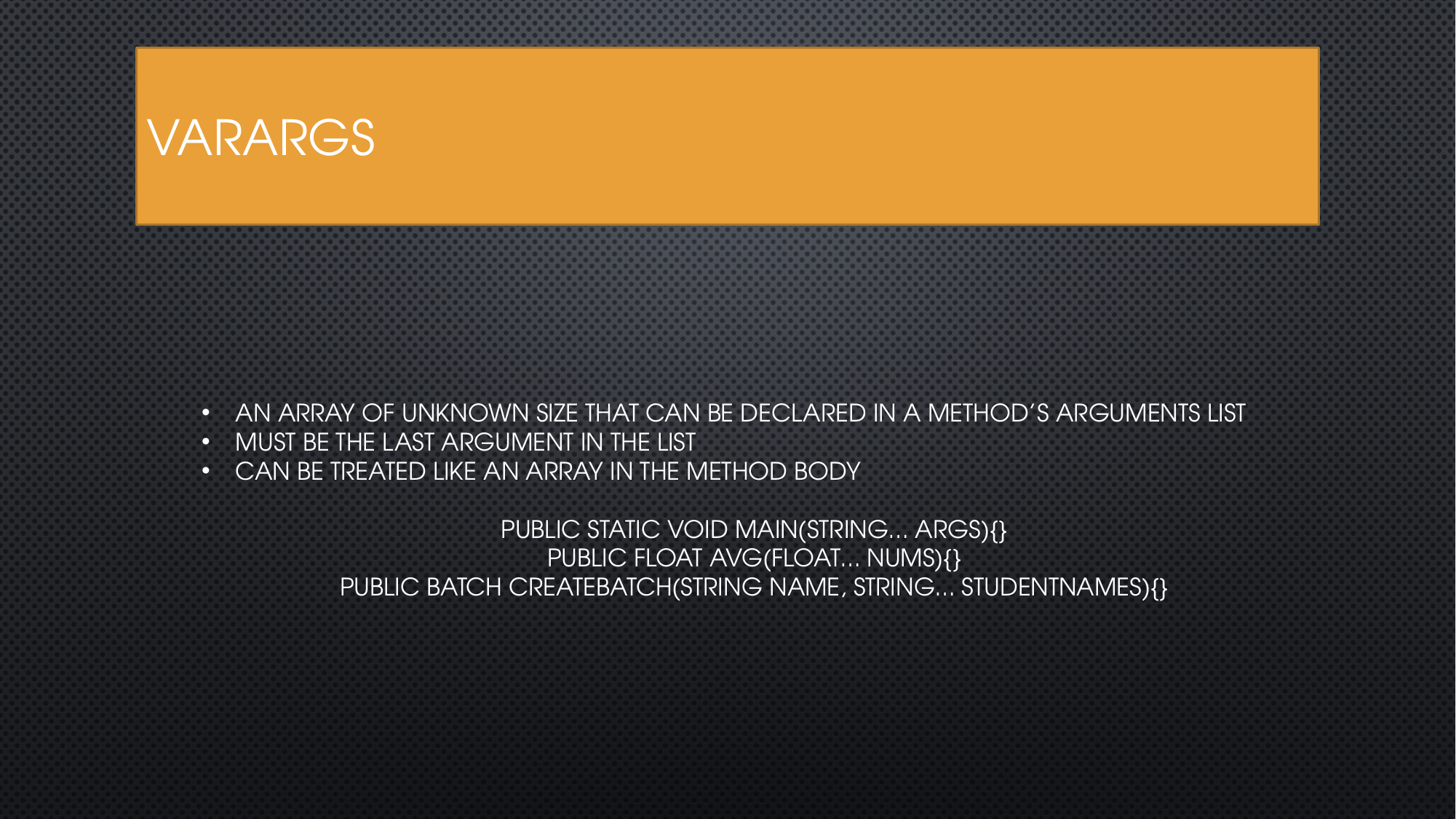

varargs
An array of unknown size that can be declared in a method’s arguments list
Must be the last argument in the list
Can be treated like an array in the method body

public static void main(String… args){}
public float avg(float… nums){}
public Batch createBatch(String name, String… studentNames){}